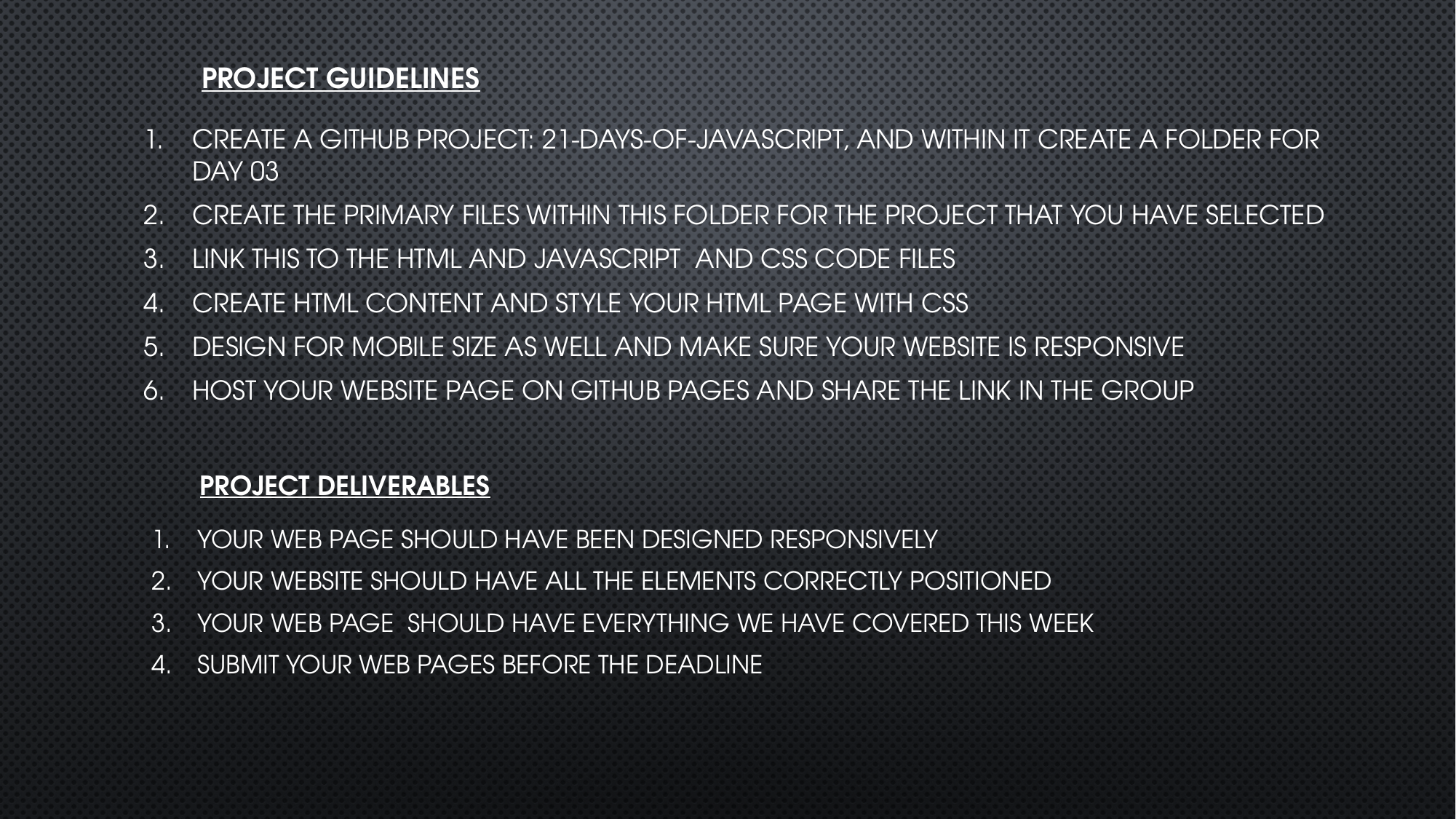

# PROJECT guidelines
Create a github project: 21-days-of-javascript, and within it create a folder for day 03
Create the primary files within this folder for the project that you have selected
Link this to the html and JavaScript  and css code files
Create html content and Style your html page with css
Design for mobile size as well and make sure your website is responsive
Host your website page on GITHUB Pages and share the link in the group

PROJECT deliverables
Your web page should have been designed responsively
Your website should have all the elements correctly positioned
Your web page  should have everything we have covered this week
Submit your web pages before the deadline